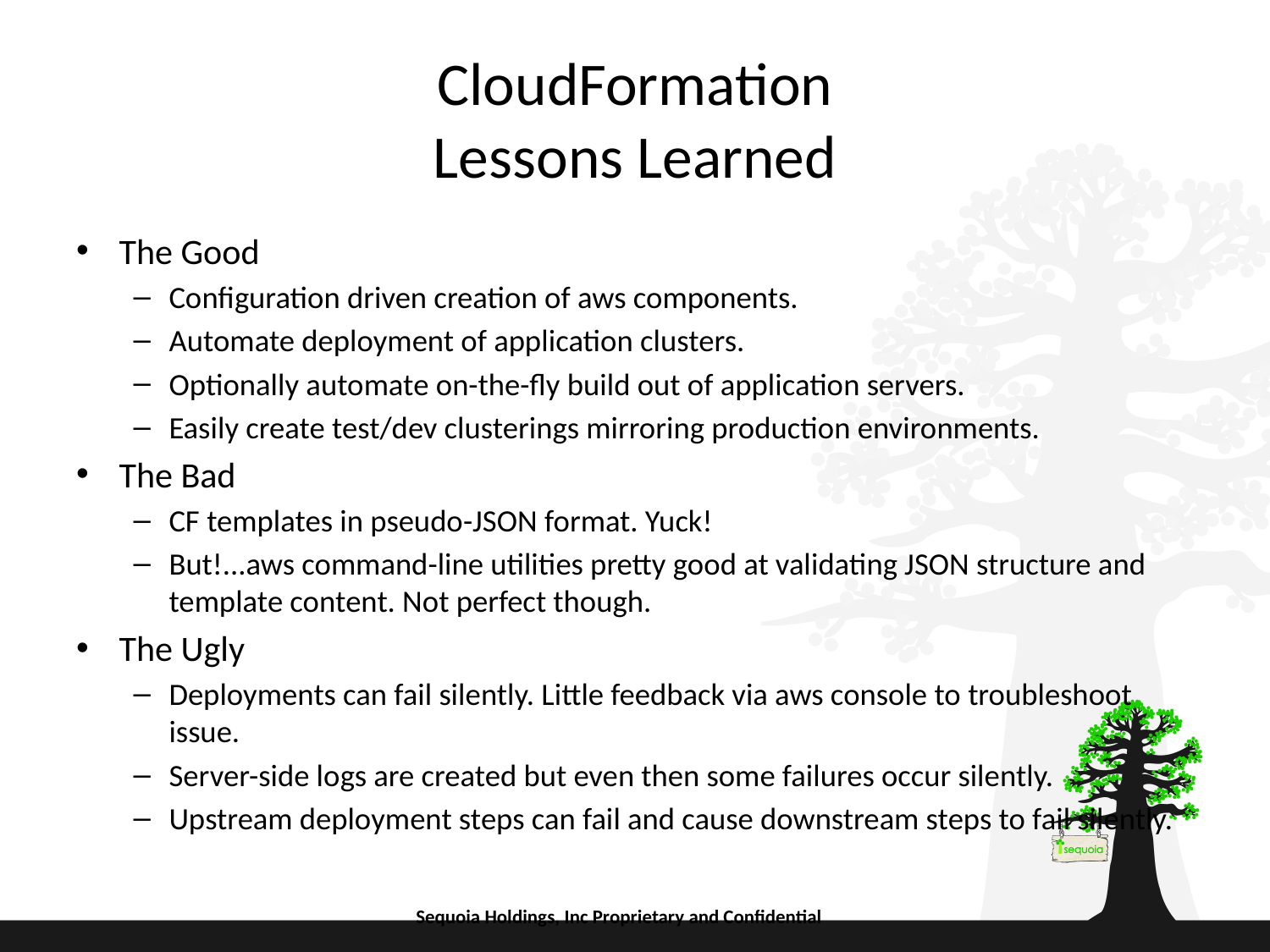

# CloudFormation Lessons Learned
The Good
Configuration driven creation of aws components.
Automate deployment of application clusters.
Optionally automate on-the-fly build out of application servers.
Easily create test/dev clusterings mirroring production environments.
The Bad
CF templates in pseudo-JSON format. Yuck!
But!...aws command-line utilities pretty good at validating JSON structure and template content. Not perfect though.
The Ugly
Deployments can fail silently. Little feedback via aws console to troubleshoot issue.
Server-side logs are created but even then some failures occur silently.
Upstream deployment steps can fail and cause downstream steps to fail silently.

Sequoia Holdings, Inc Proprietary and Confidential